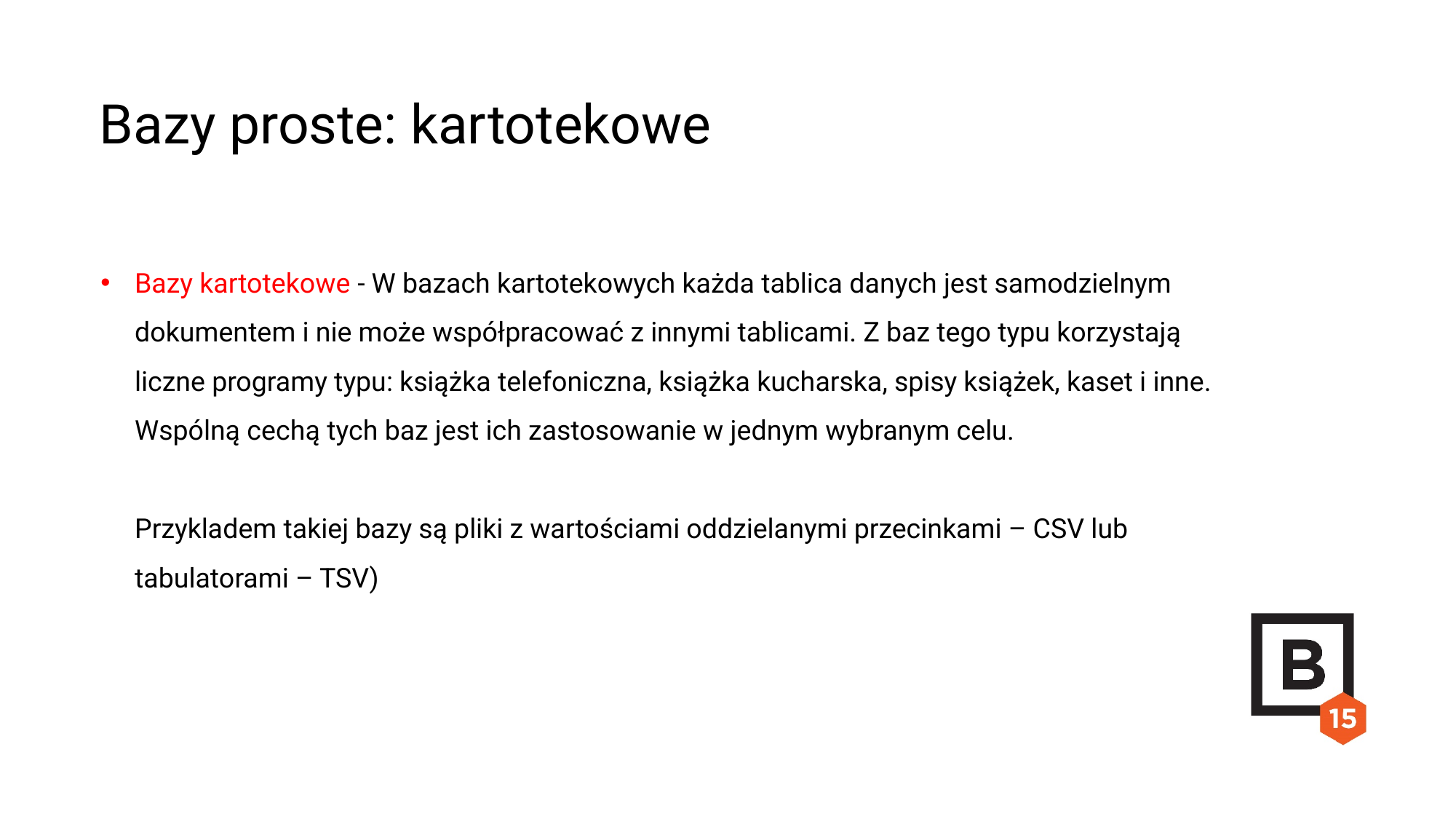

Bazy proste: kartotekowe

Bazy kartotekowe - W bazach kartotekowych każda tablica danych jest samodzielnym dokumentem i nie może współpracować z innymi tablicami. Z baz tego typu korzystają liczne programy typu: książka telefoniczna, książka kucharska, spisy książek, kaset i inne. Wspólną cechą tych baz jest ich zastosowanie w jednym wybranym celu.
Przykladem takiej bazy są pliki z wartościami oddzielanymi przecinkami – CSV lub tabulatorami – TSV)